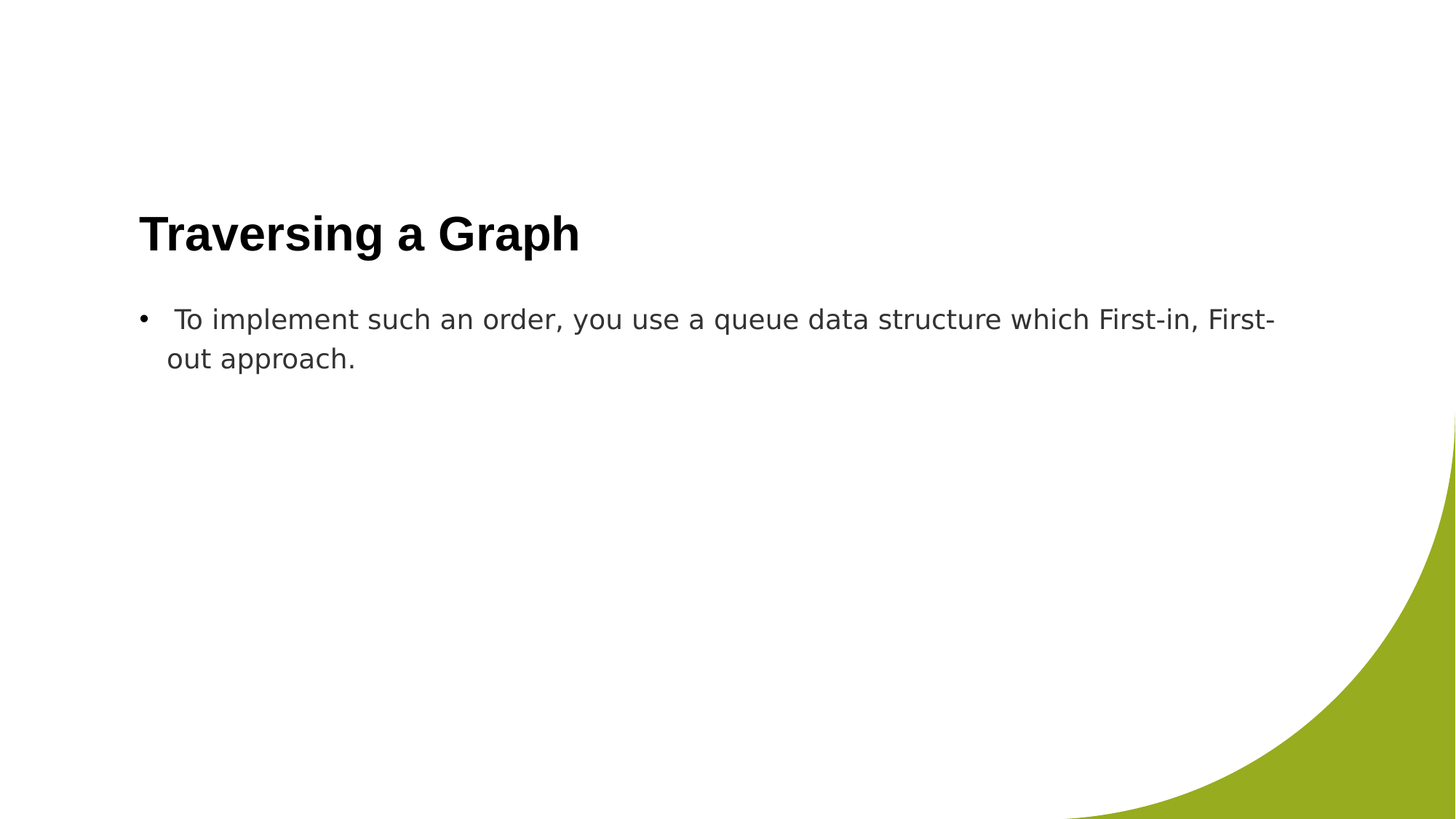

# Traversing a Graph
 To implement such an order, you use a queue data structure which First-in, First-out approach.